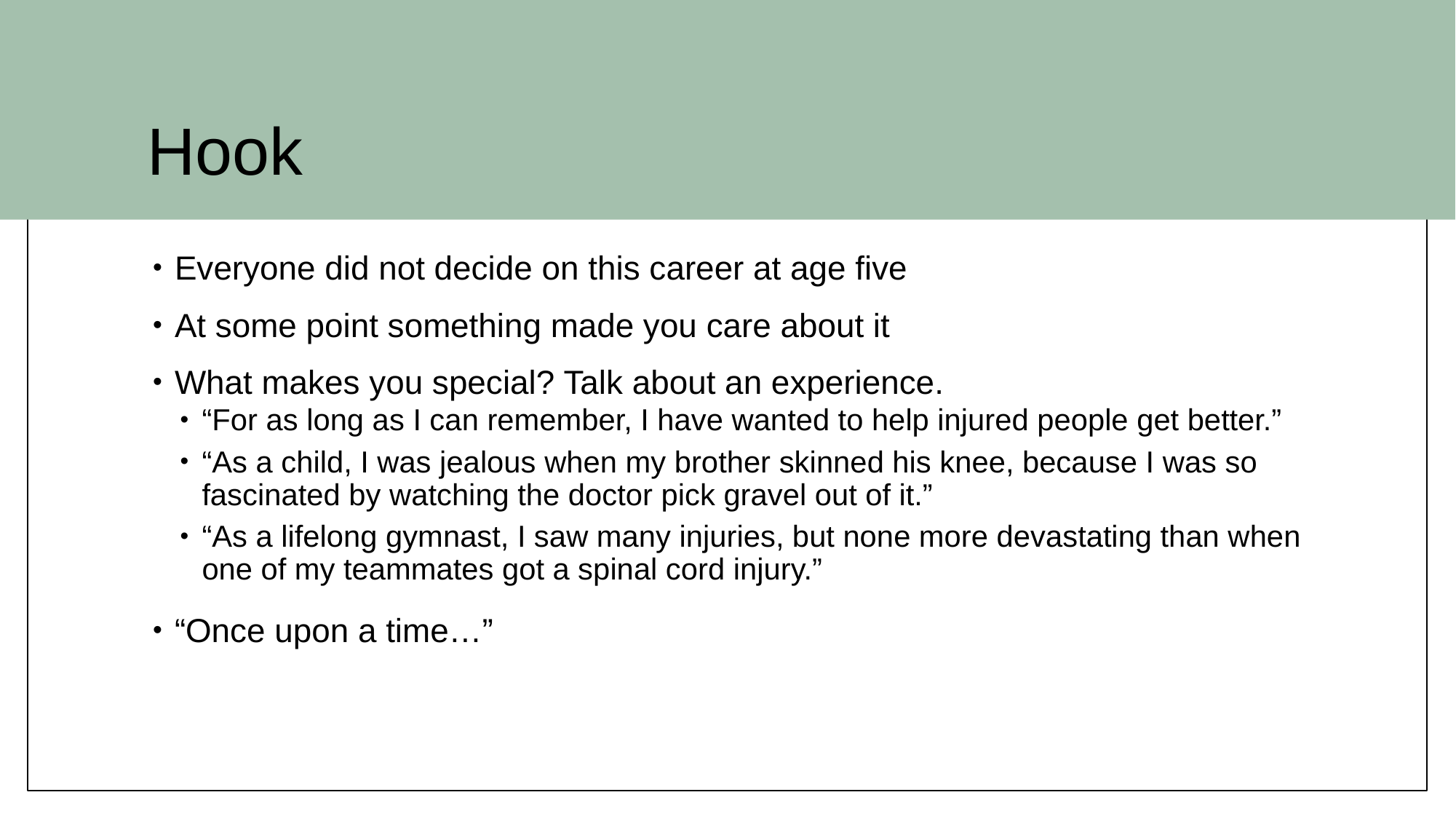

# Hook
Everyone did not decide on this career at age five
At some point something made you care about it
What makes you special? Talk about an experience.
“For as long as I can remember, I have wanted to help injured people get better.”
“As a child, I was jealous when my brother skinned his knee, because I was so fascinated by watching the doctor pick gravel out of it.”
“As a lifelong gymnast, I saw many injuries, but none more devastating than when one of my teammates got a spinal cord injury.”
“Once upon a time…”